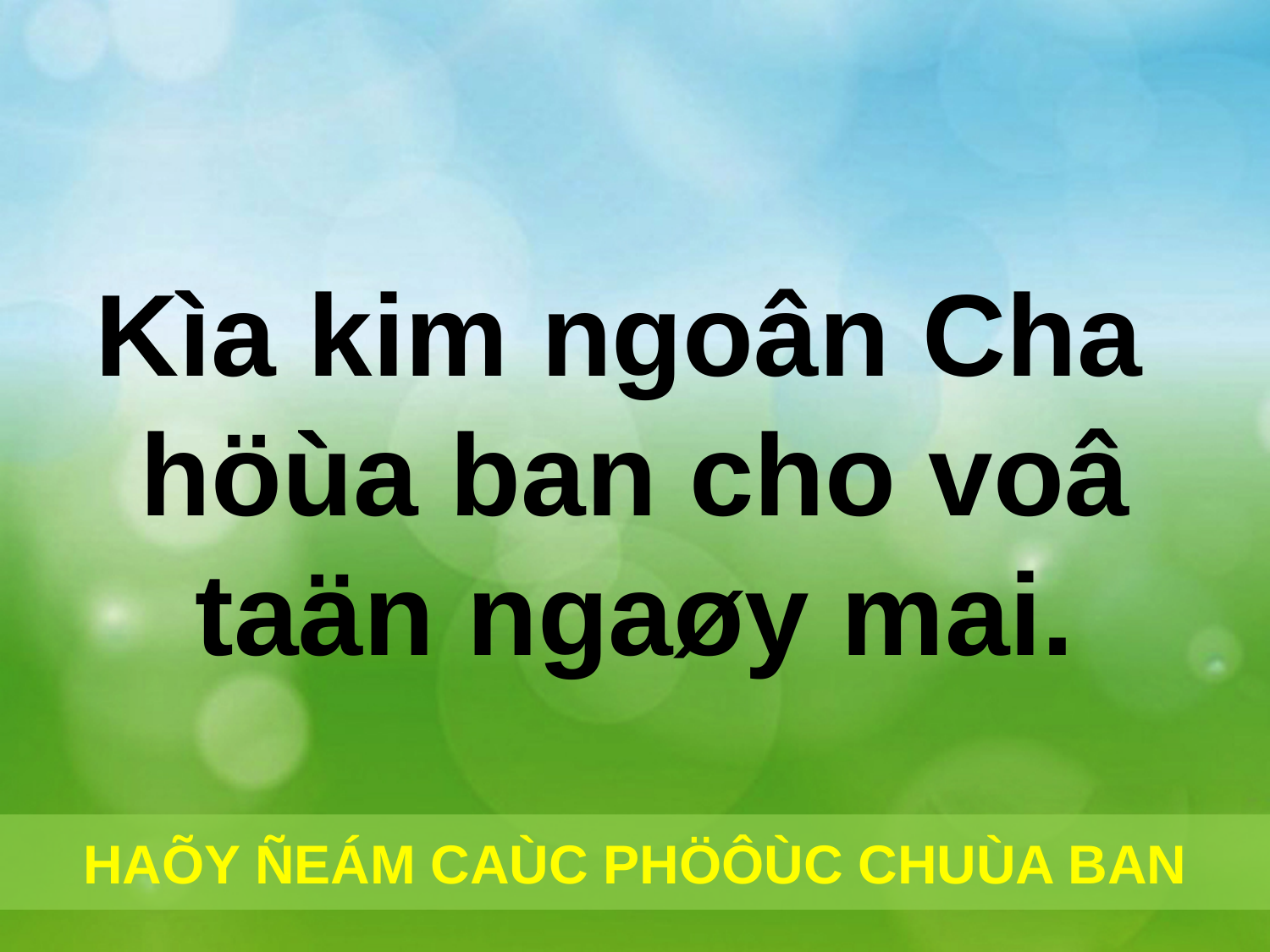

Kìa kim ngoân Cha
höùa ban cho voâ taän ngaøy mai.
HAÕY ÑEÁM CAÙC PHÖÔÙC CHUÙA BAN